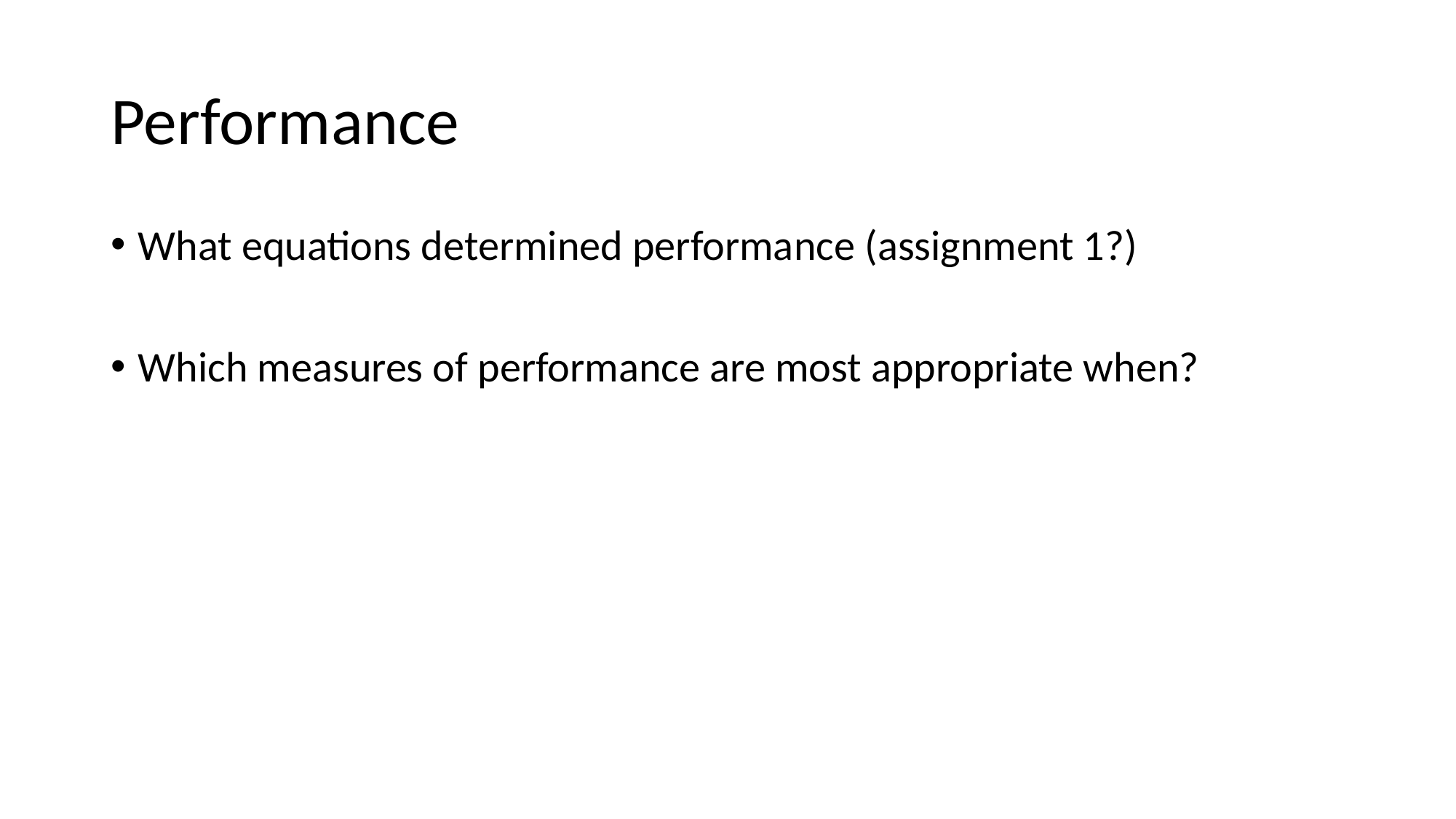

# Performance
What equations determined performance (assignment 1?)

Which measures of performance are most appropriate when?